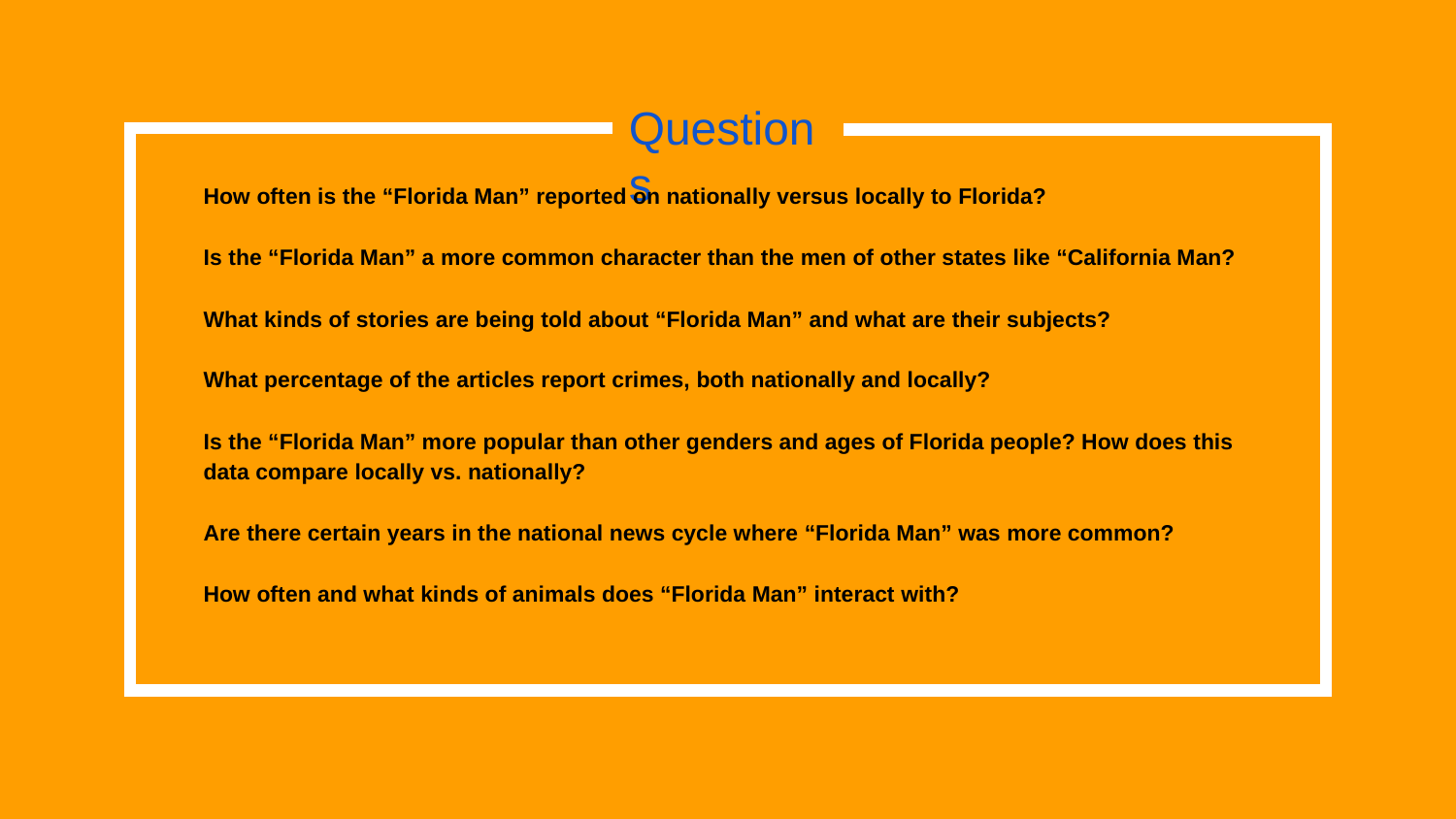

Questions

How often is the “Florida Man” reported on nationally versus locally to Florida?

Is the “Florida Man” a more common character than the men of other states like “California Man?

What kinds of stories are being told about “Florida Man” and what are their subjects?

What percentage of the articles report crimes, both nationally and locally?

Is the “Florida Man” more popular than other genders and ages of Florida people? How does this data compare locally vs. nationally?

Are there certain years in the national news cycle where “Florida Man” was more common?

How often and what kinds of animals does “Florida Man” interact with?